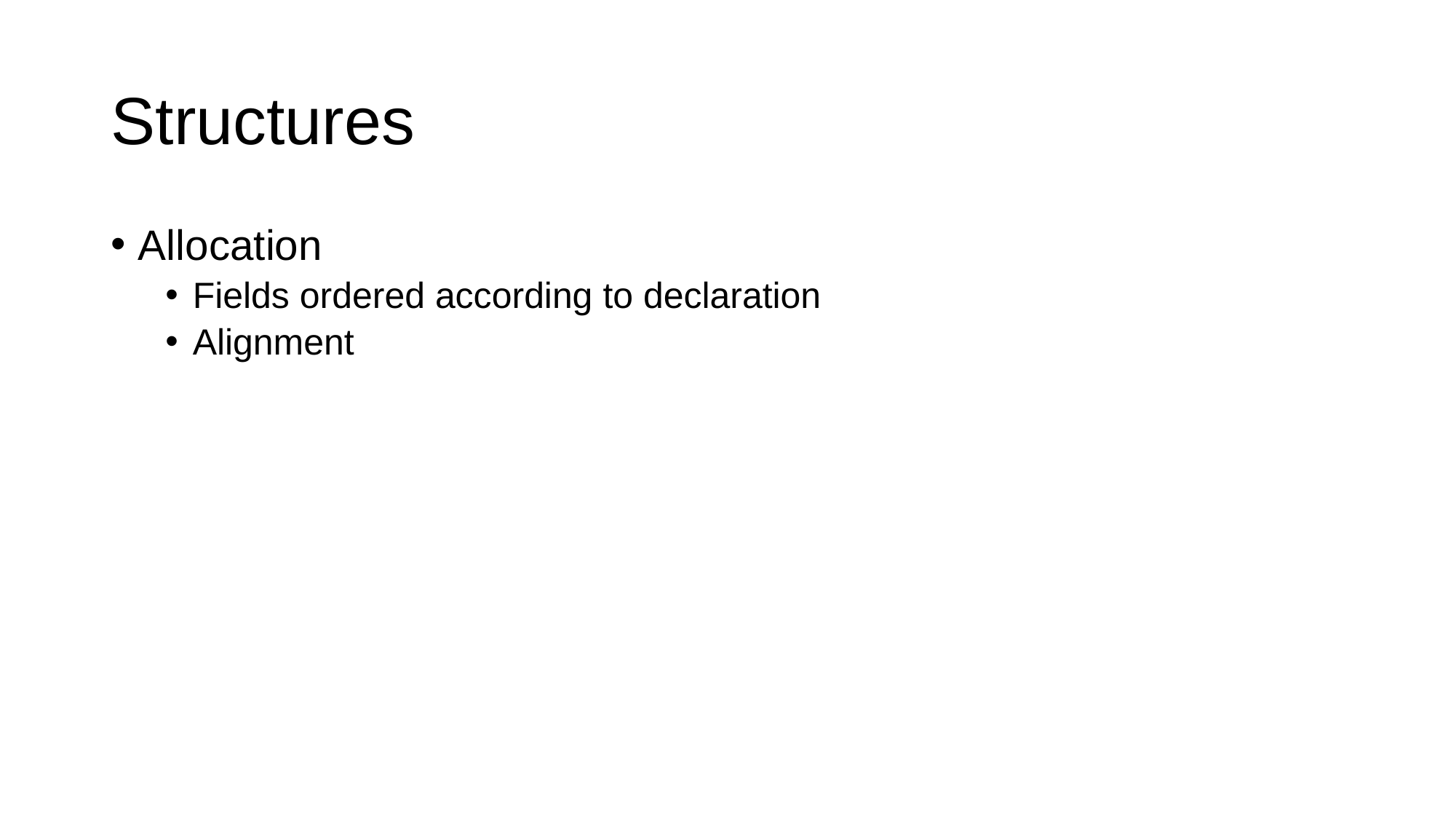

# Structures
Allocation
Fields ordered according to declaration
Alignment